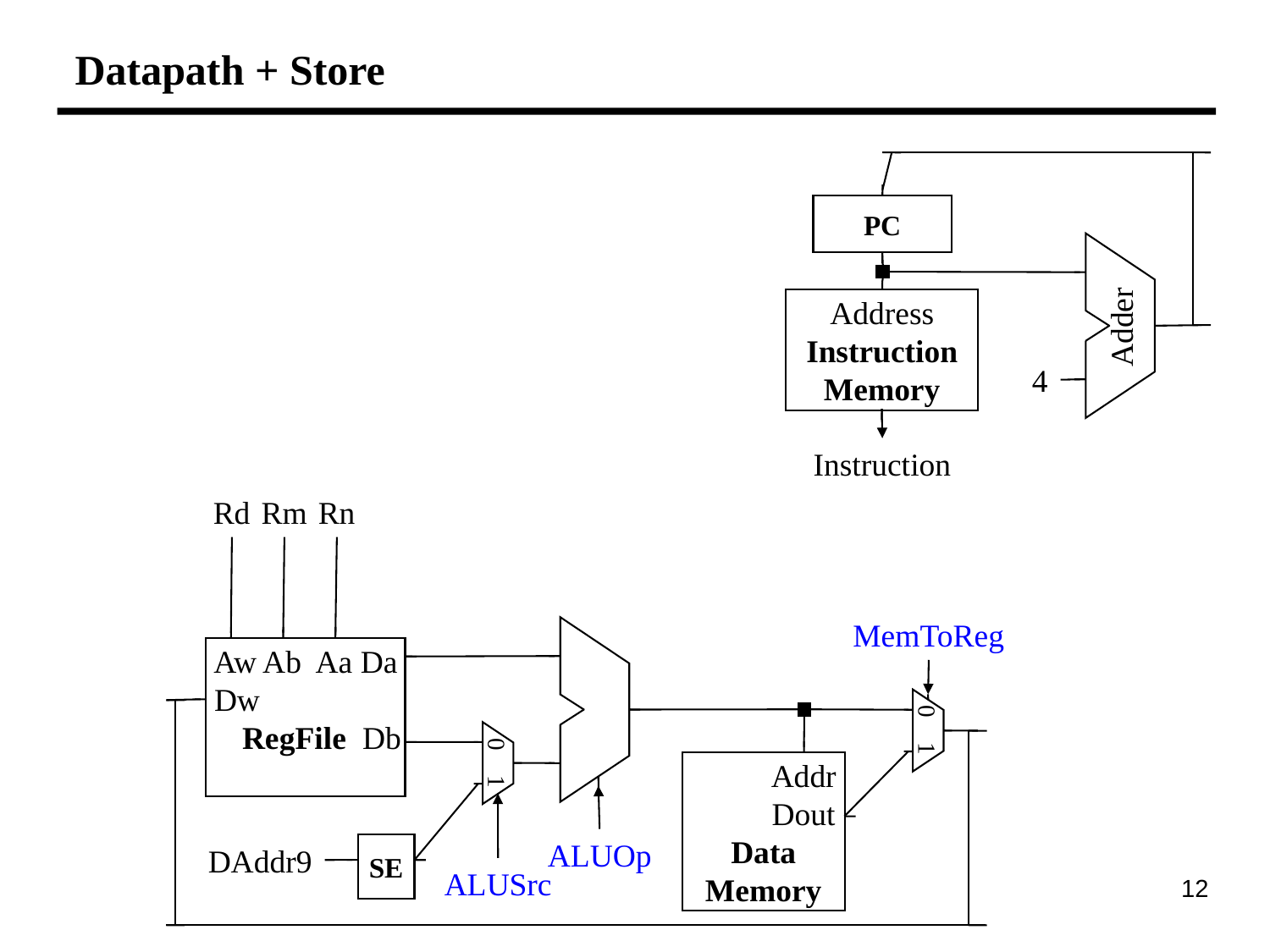

# Datapath + Store

PC

Adder

Address
Instruction
Memory

4
Instruction
Rd
Rm
Rn
MemToReg

Aw Ab  Aa Da
Dw
    RegFile  Db

0    1

0    1

          Addr
          Dout
Data
Memory

ALUOp
DAddr9
SE

ALUSrc
12